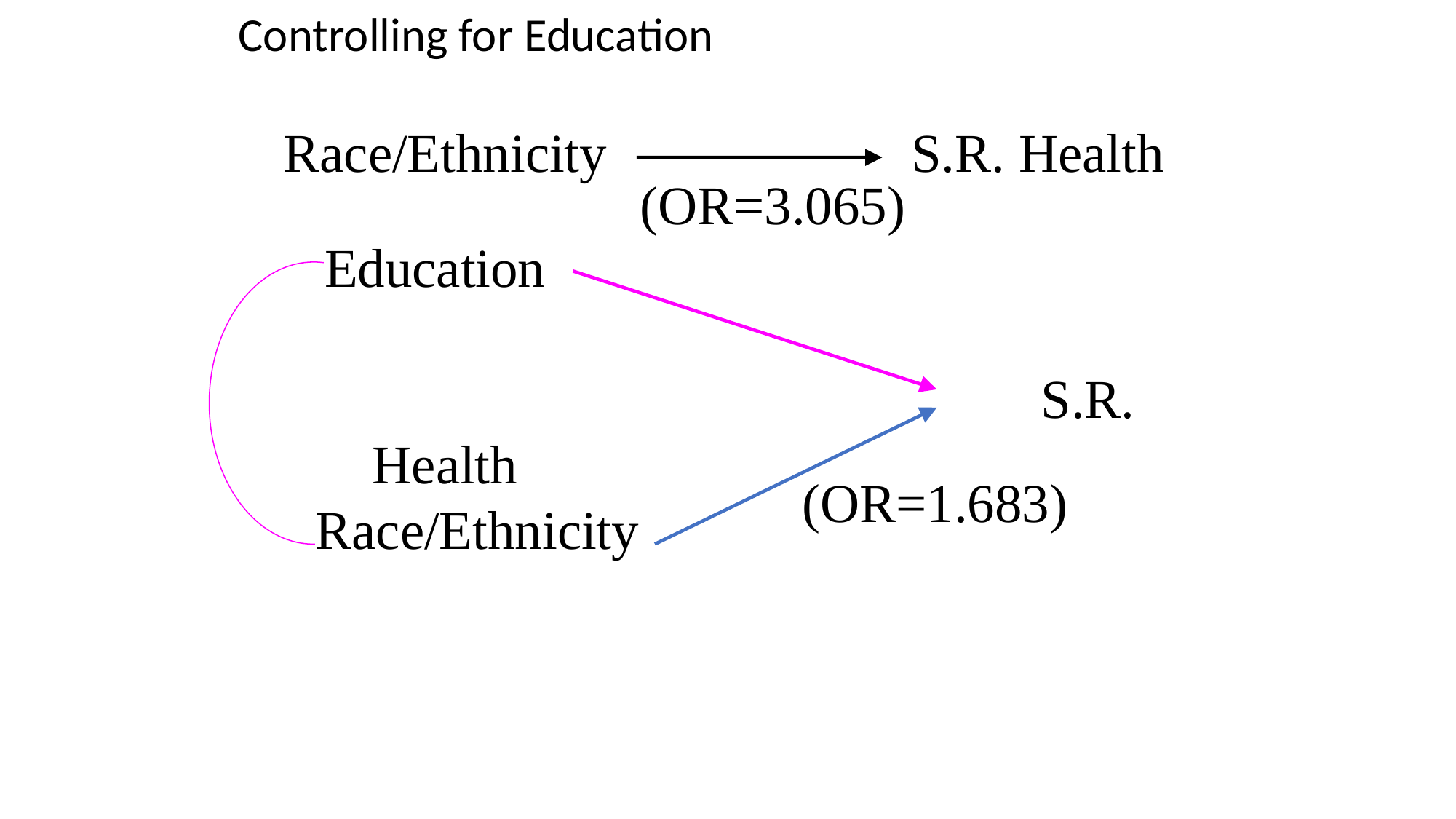

Controlling for Education
Race/Ethnicity			      S.R. Health

   Education

							 S.R. Health
    Race/Ethnicity
(OR=3.065)

(OR=1.683)